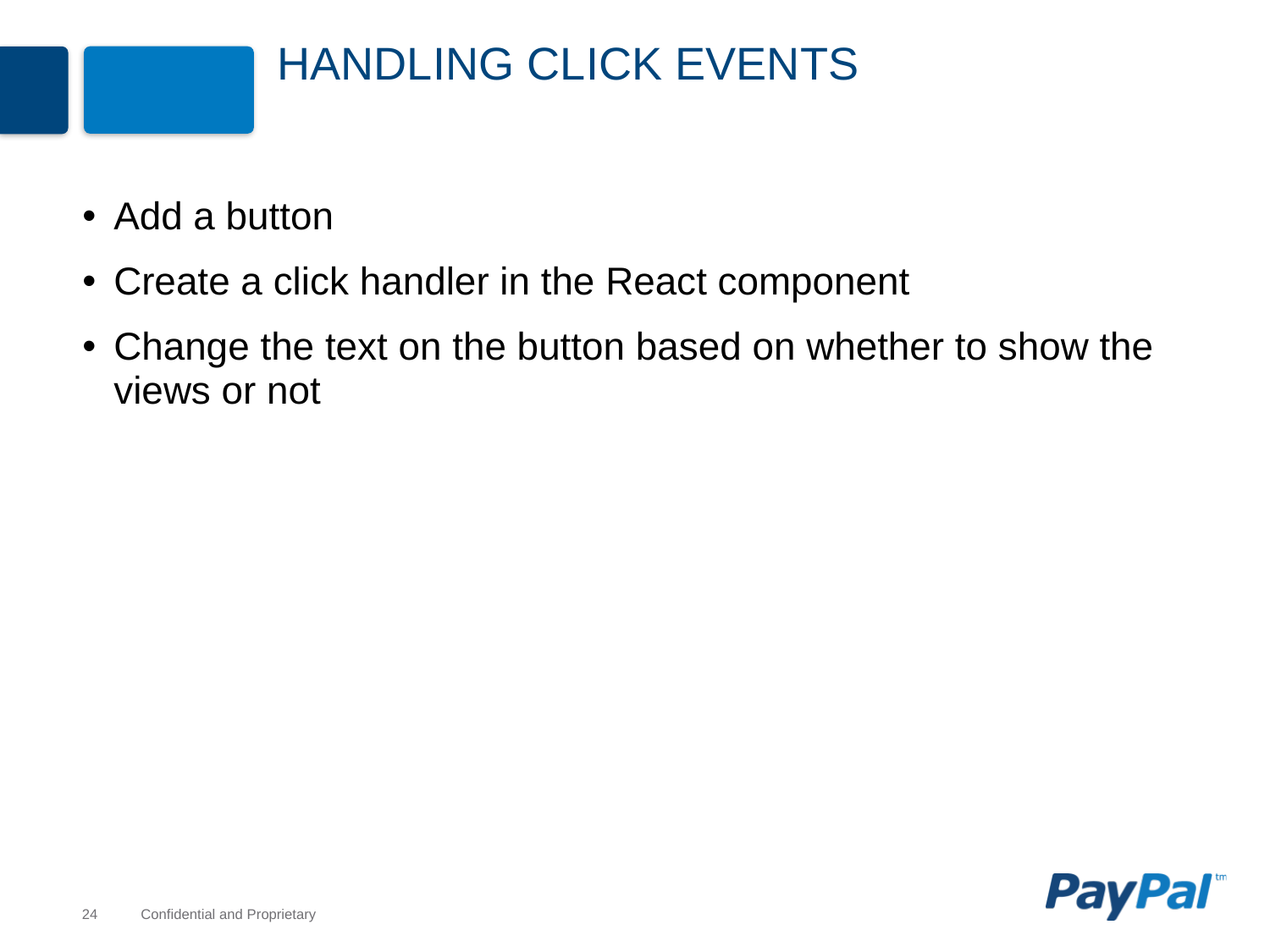

# Handling Click Events
Add a button
Create a click handler in the React component
Change the text on the button based on whether to show the views or not